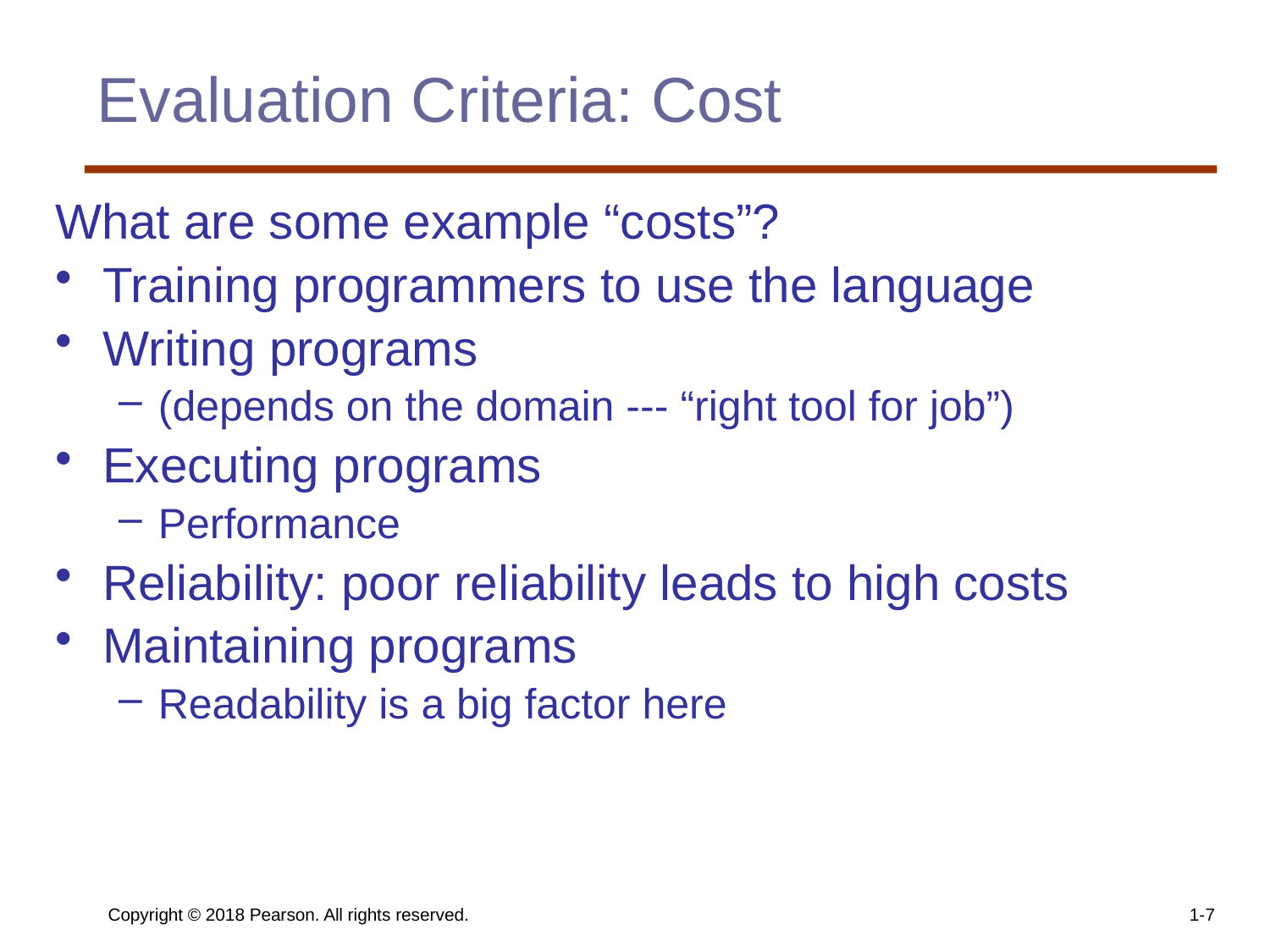

# Evaluation Criteria: Cost
What are some example “costs”?
Training programmers to use the language
Writing programs
(depends on the domain --- “right tool for job”)
Executing programs
Performance
Reliability: poor reliability leads to high costs
Maintaining programs
Readability is a big factor here
Copyright © 2018 Pearson. All rights reserved.
1-7